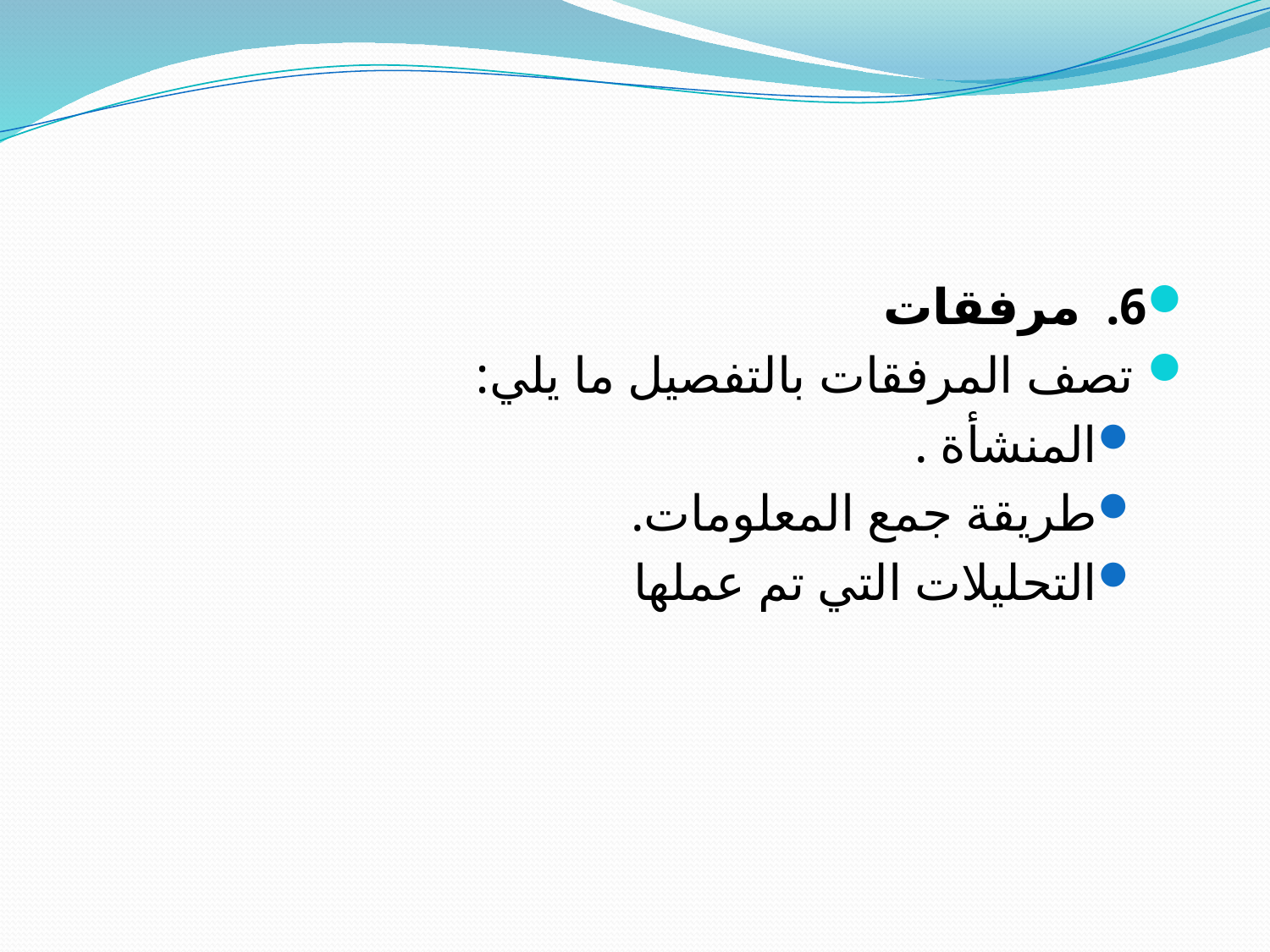

#
6.  مرفقات
 تصف المرفقات بالتفصيل ما يلي:
المنشأة .
طريقة جمع المعلومات.
التحليلات التي تم عملها